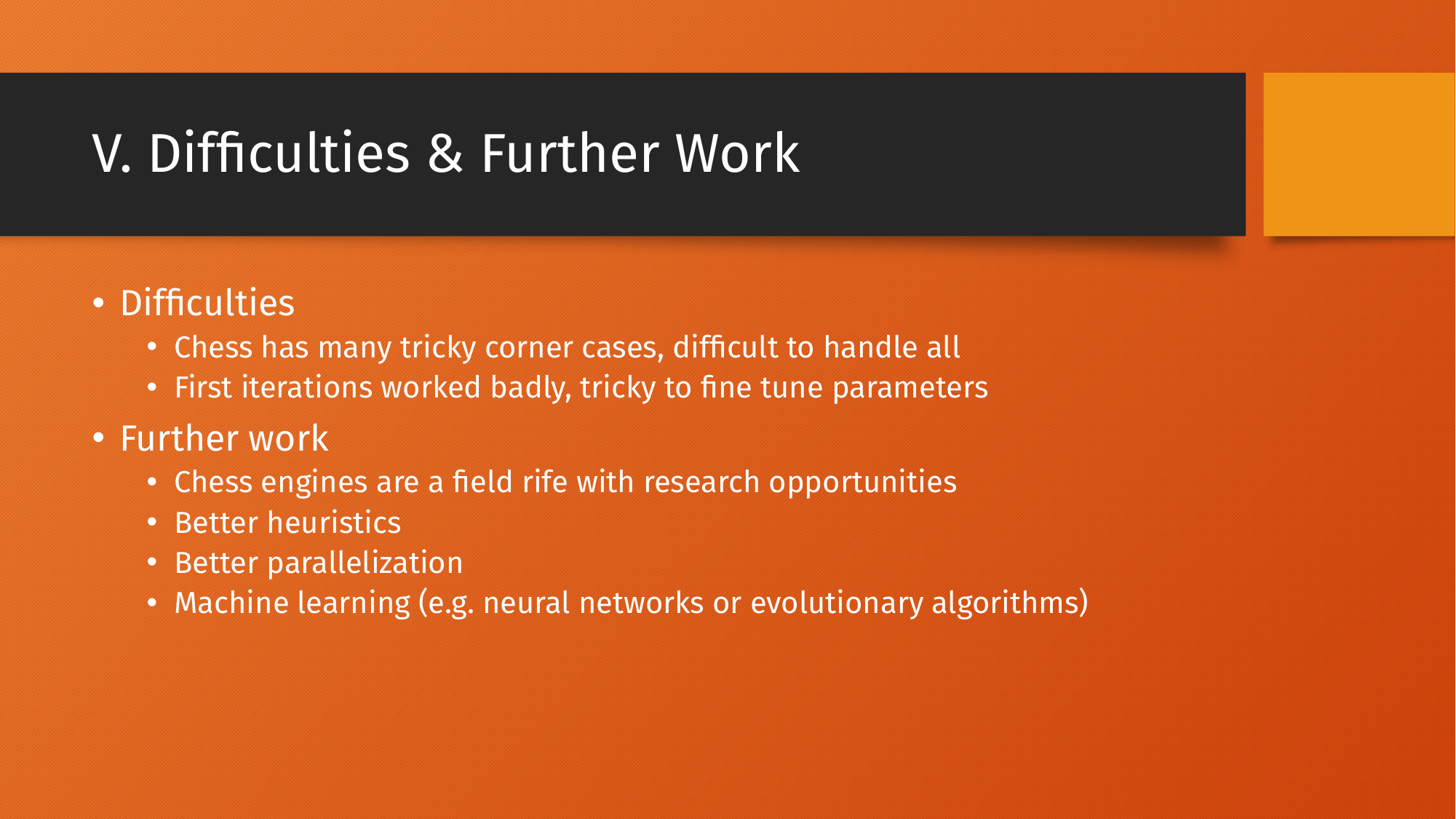

# V. Difficulties & Further Work
Difficulties
Chess has many tricky corner cases, difficult to handle all
First iterations worked badly, tricky to fine tune parameters
Further work
Chess engines are a field rife with research opportunities
Better heuristics
Better parallelization
Machine learning (e.g. neural networks or evolutionary algorithms)